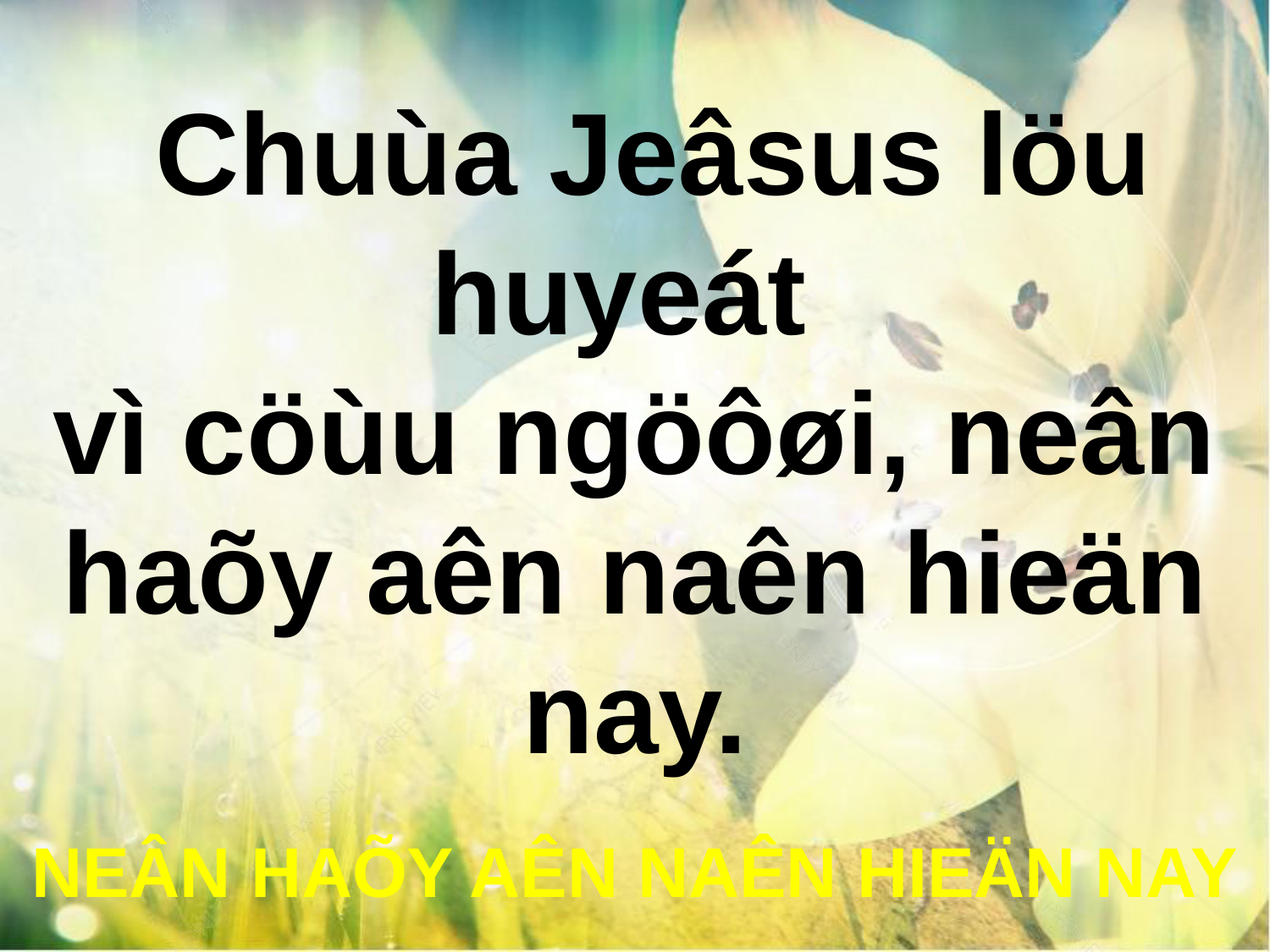

Chuùa Jeâsus löu huyeát
vì cöùu ngöôøi, neân haõy aên naên hieän nay.
NEÂN HAÕY AÊN NAÊN HIEÄN NAY